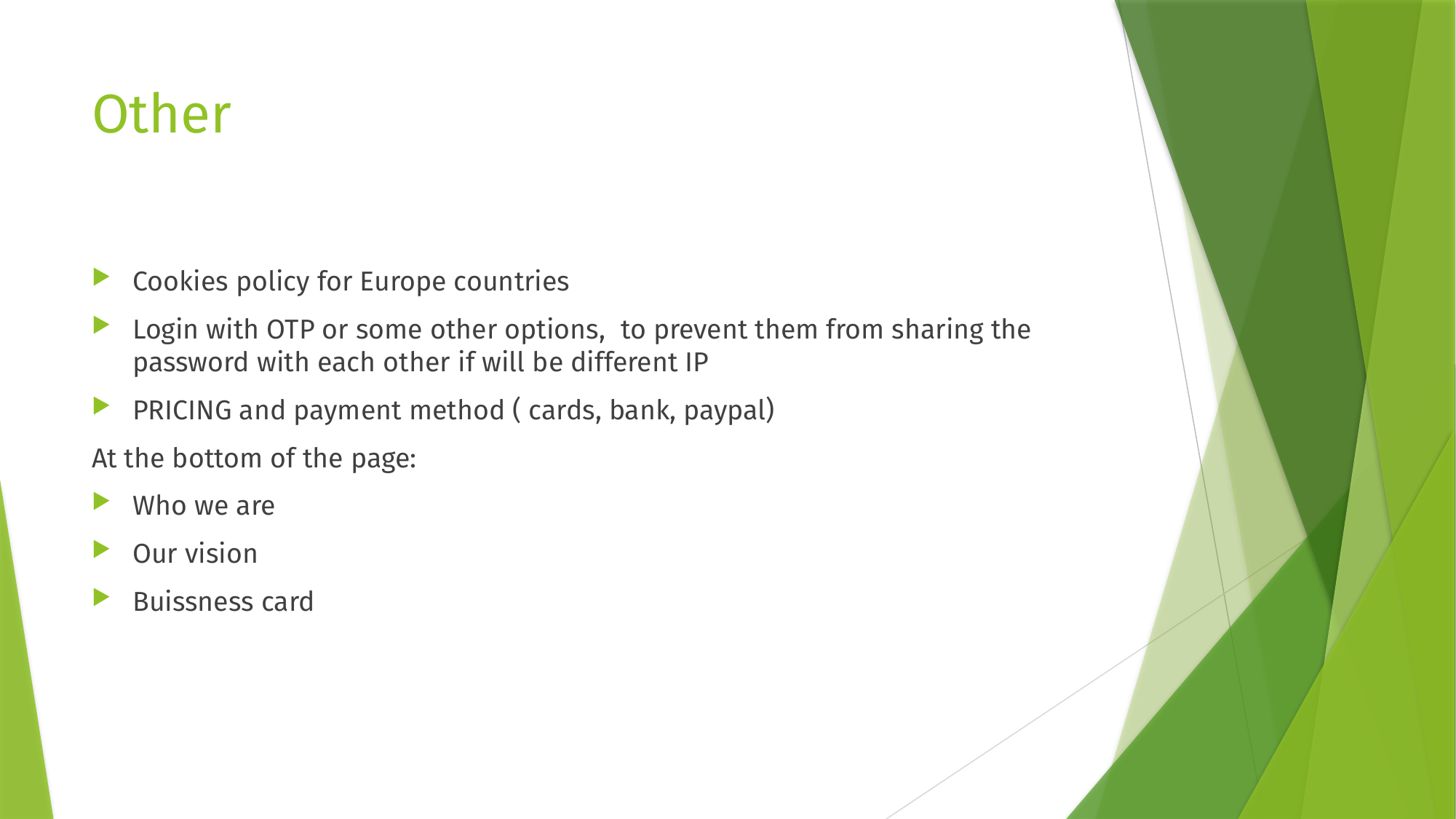

# Other
Cookies policy for Europe countries
Login with OTP or some other options,  to prevent them from sharing the password with each other if will be different IP
PRICING and payment method ( cards, bank, paypal)
At the bottom of the page:
Who we are
Our vision
Buissness card